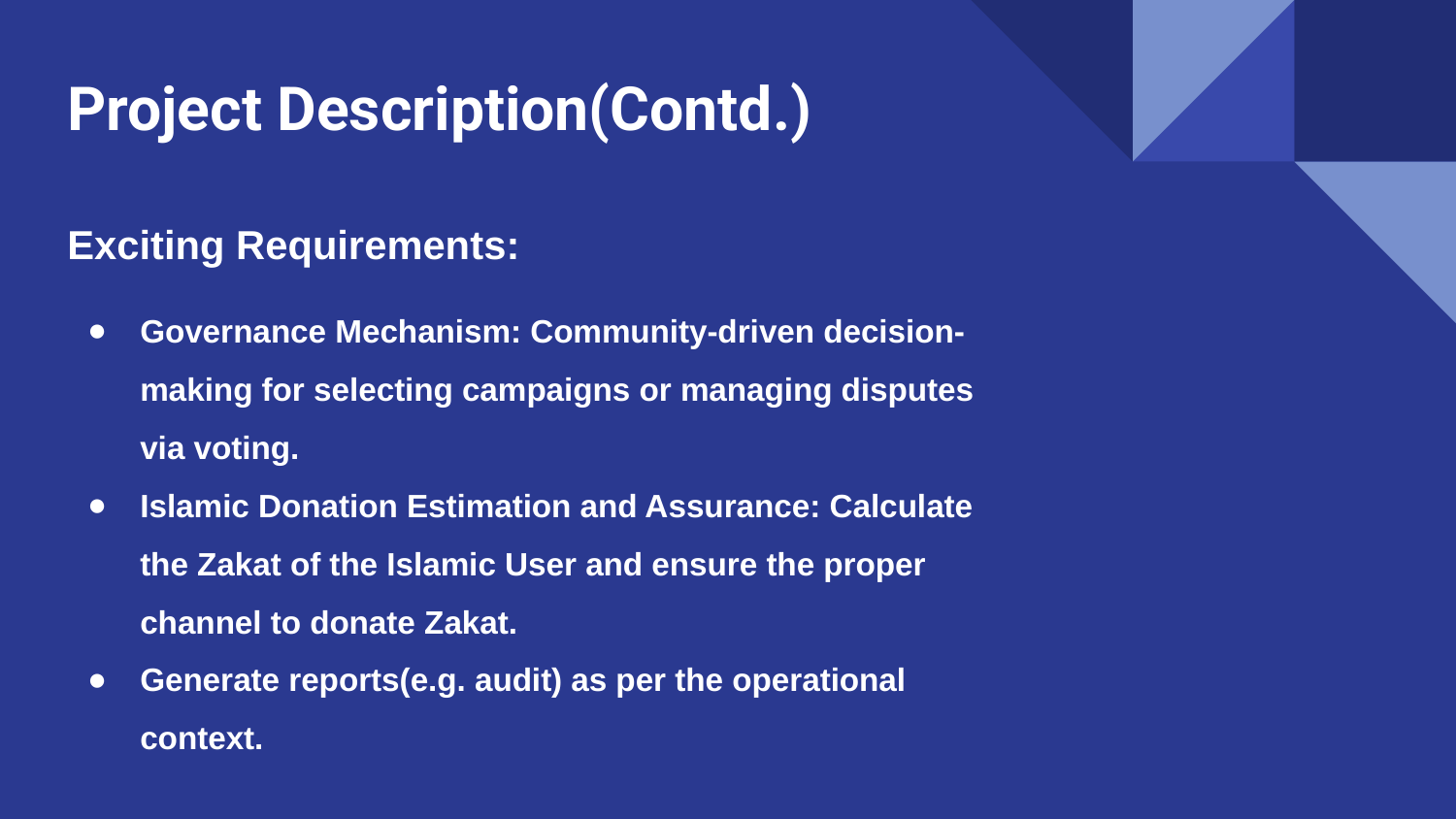

# Project Description(Contd.)
Exciting Requirements:
Governance Mechanism: Community-driven decision-making for selecting campaigns or managing disputes via voting.
Islamic Donation Estimation and Assurance: Calculate the Zakat of the Islamic User and ensure the proper channel to donate Zakat.
Generate reports(e.g. audit) as per the operational context.